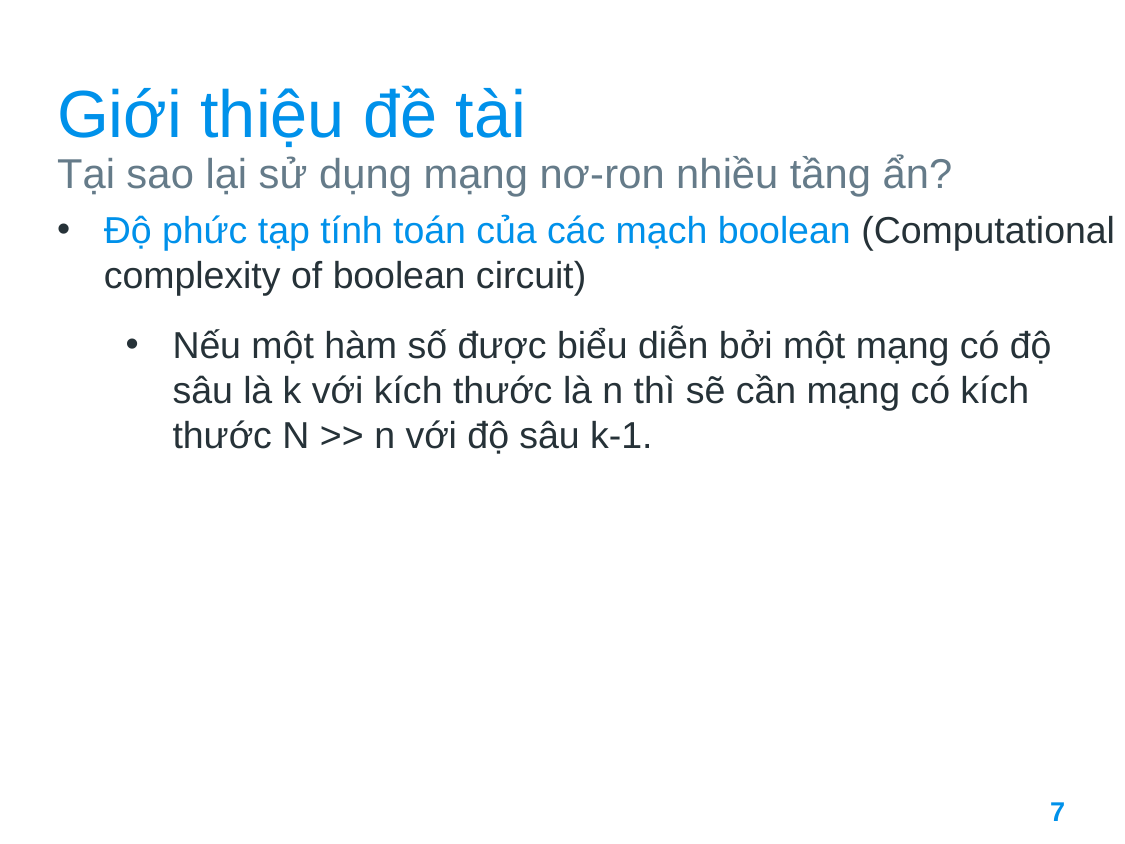

# Giới thiệu đề tài
Tại sao lại sử dụng mạng nơ-ron nhiều tầng ẩn?
Độ phức tạp tính toán của các mạch boolean (Computational complexity of boolean circuit)
Nếu một hàm số được biểu diễn bởi một mạng có độ sâu là k với kích thước là n thì sẽ cần mạng có kích thước N >> n với độ sâu k-1.
7